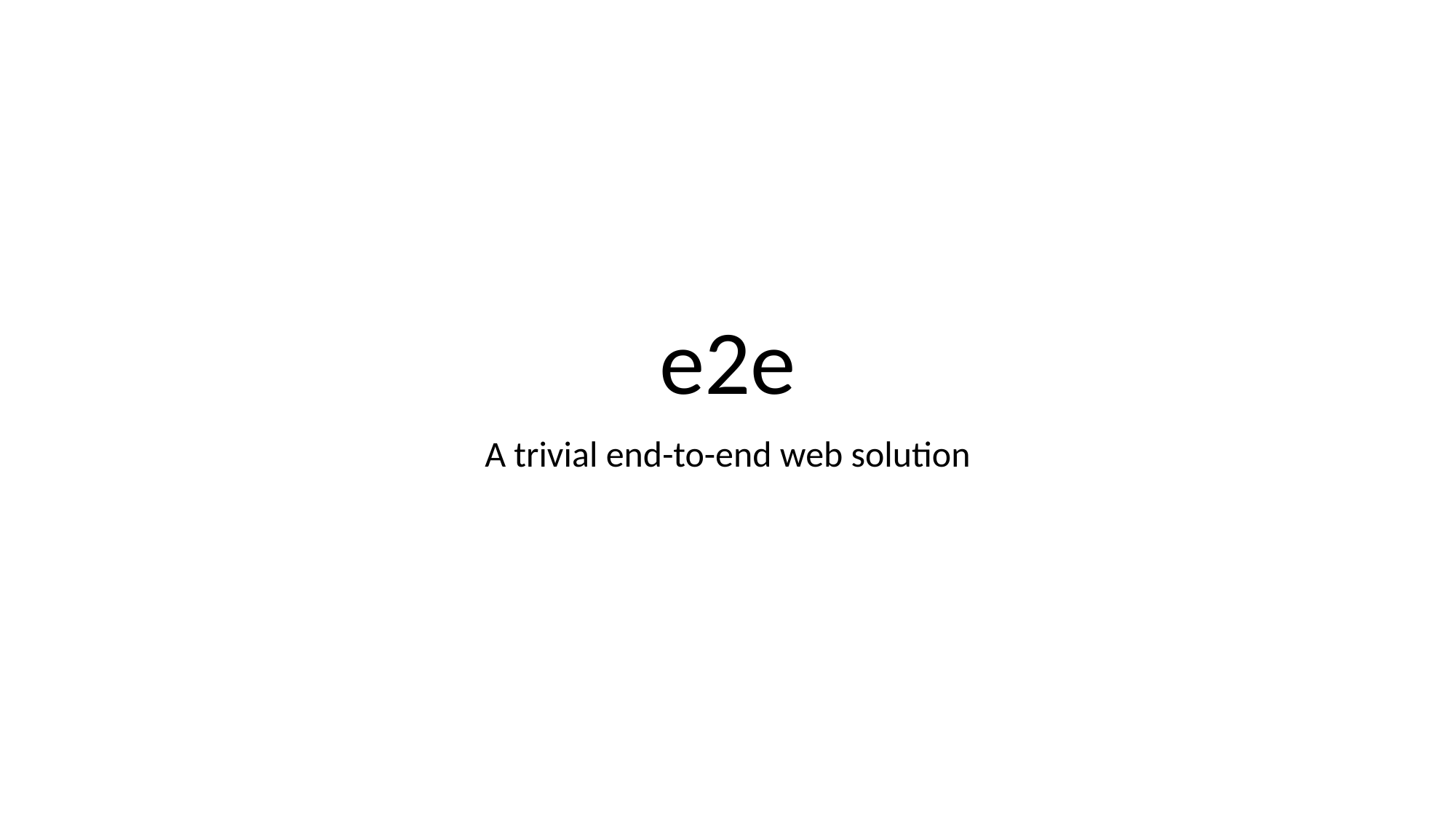

# e2e
A trivial end-to-end web solution